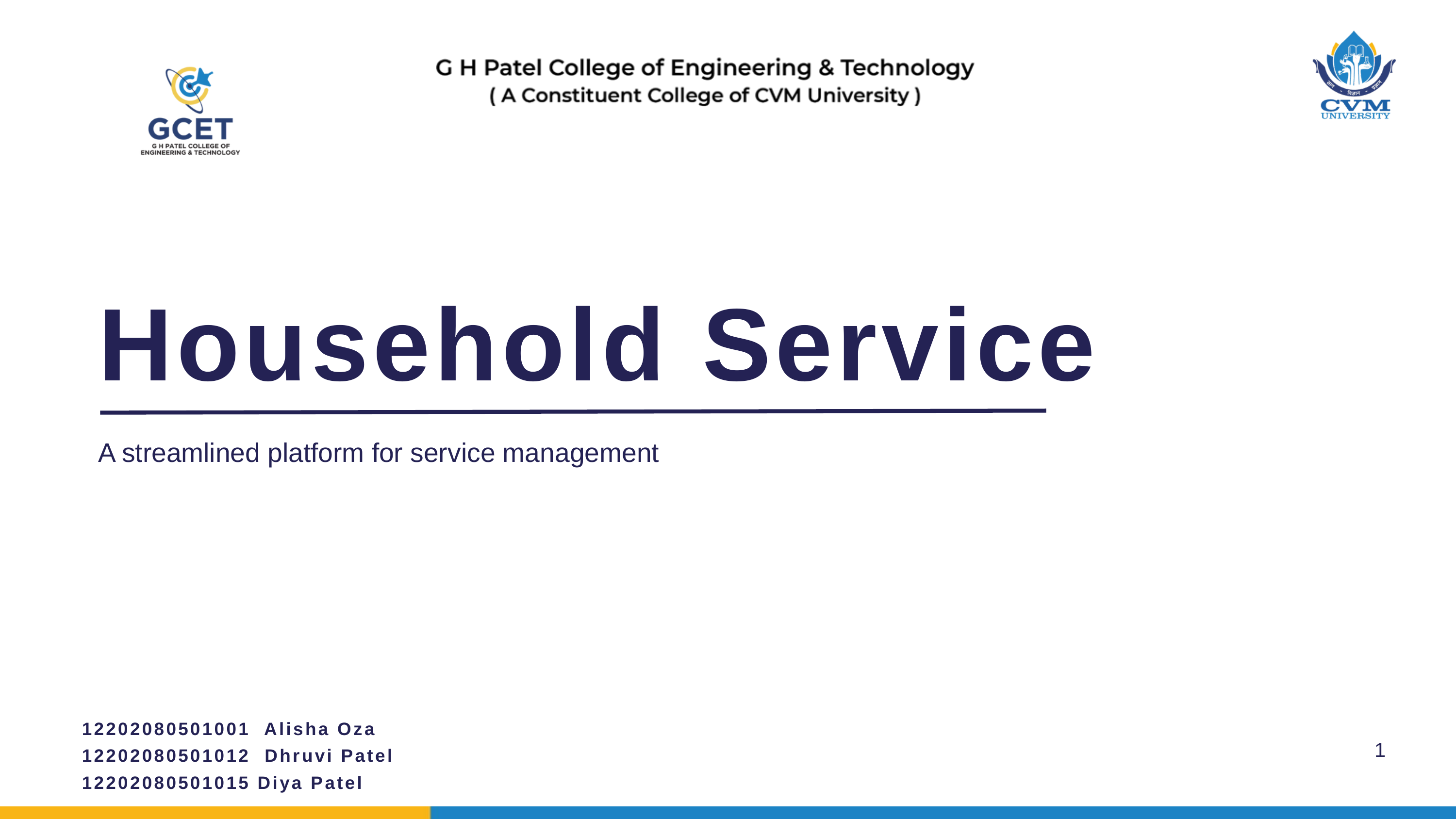

Household Service

A streamlined platform for service management
12202080501001  Alisha Oza
12202080501012  Dhruvi Patel
12202080501015 Diya Patel

1